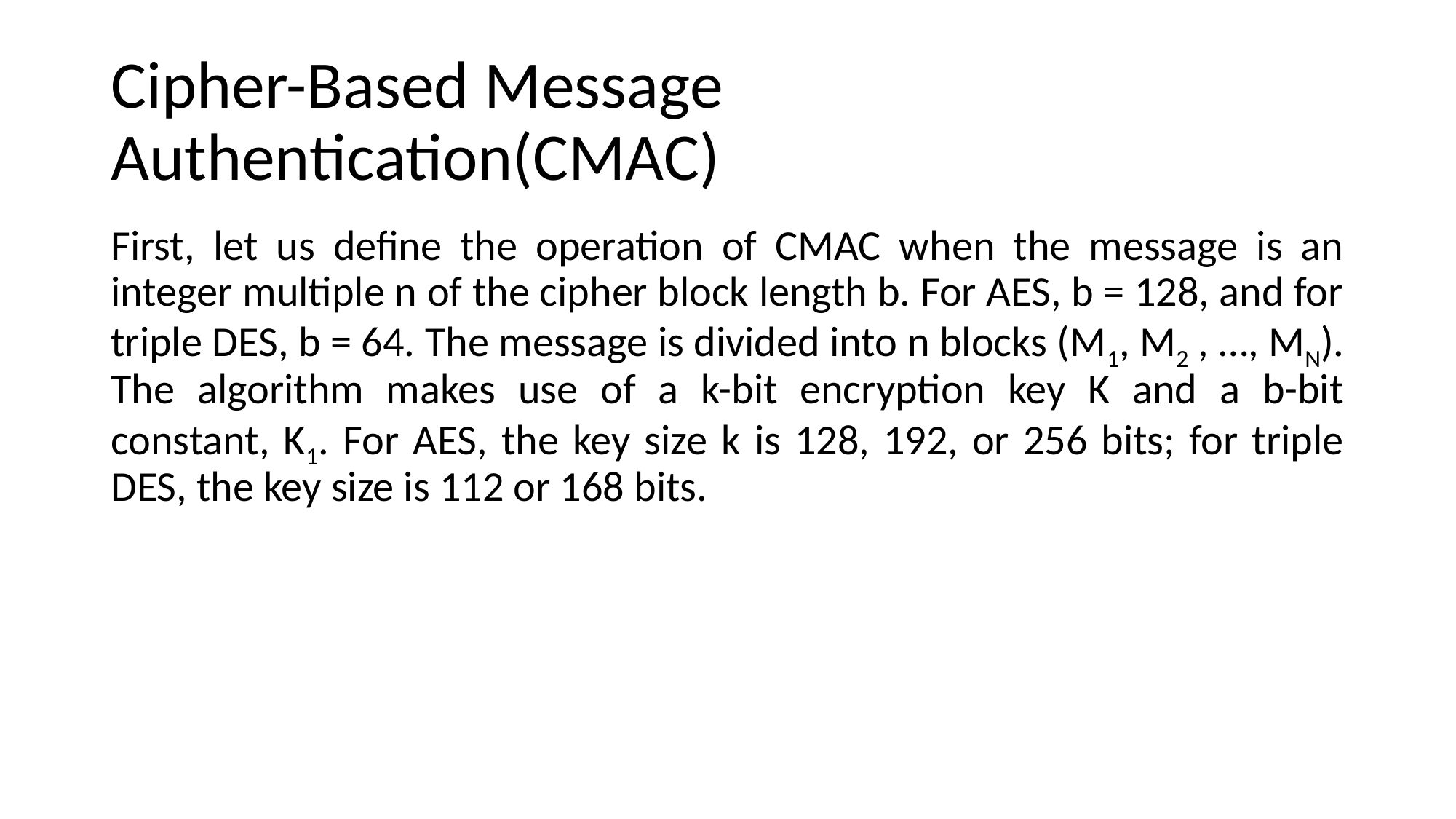

# Cipher-Based Message Authentication(CMAC)
First, let us define the operation of CMAC when the message is an integer multiple n of the cipher block length b. For AES, b = 128, and for triple DES, b = 64. The message is divided into n blocks (M1, M2 , …, MN). The algorithm makes use of a k-bit encryption key K and a b-bit constant, K1. For AES, the key size k is 128, 192, or 256 bits; for triple DES, the key size is 112 or 168 bits.